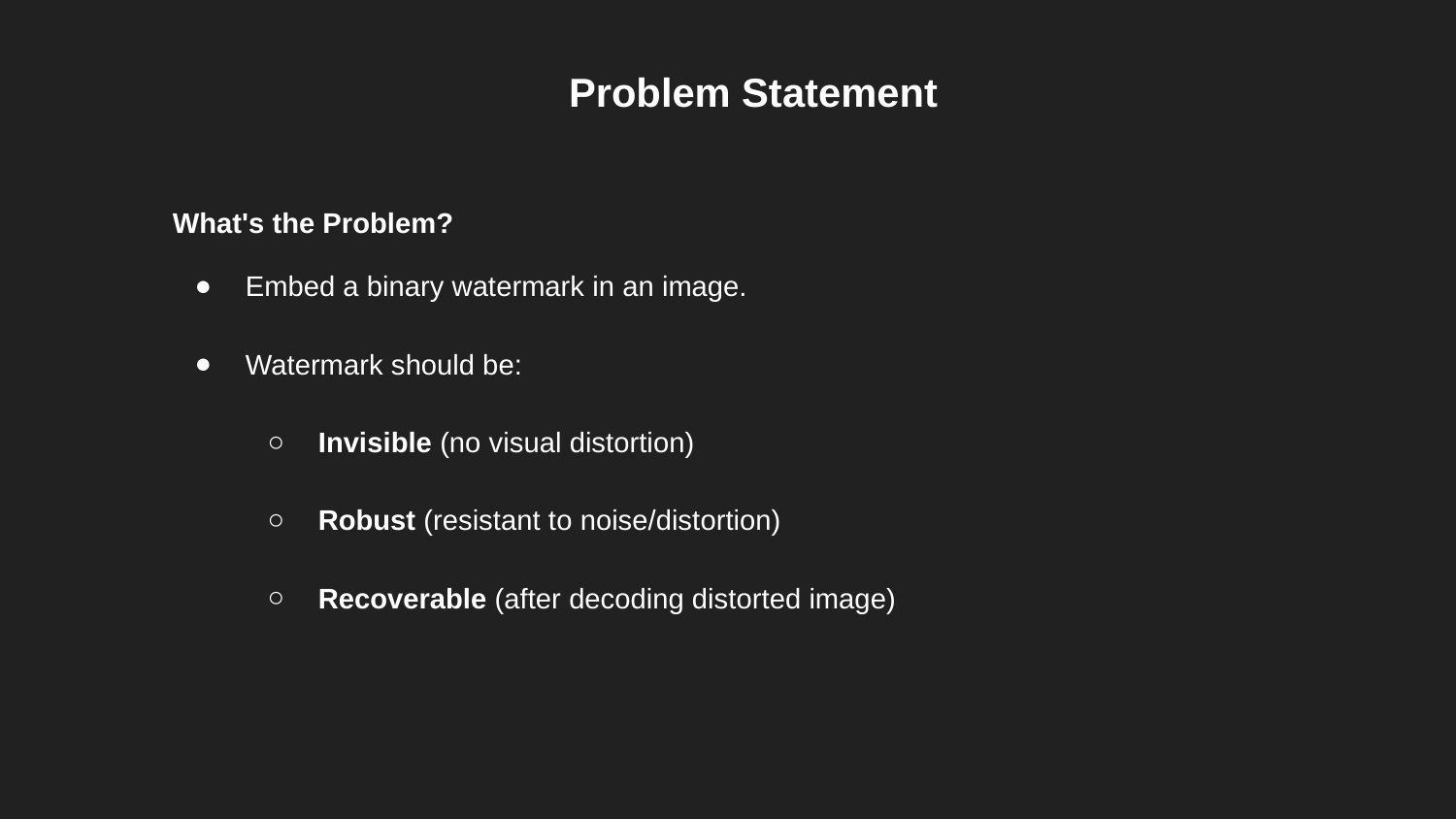

Problem Statement
What's the Problem?
Embed a binary watermark in an image.
Watermark should be:
Invisible (no visual distortion)
Robust (resistant to noise/distortion)
Recoverable (after decoding distorted image)